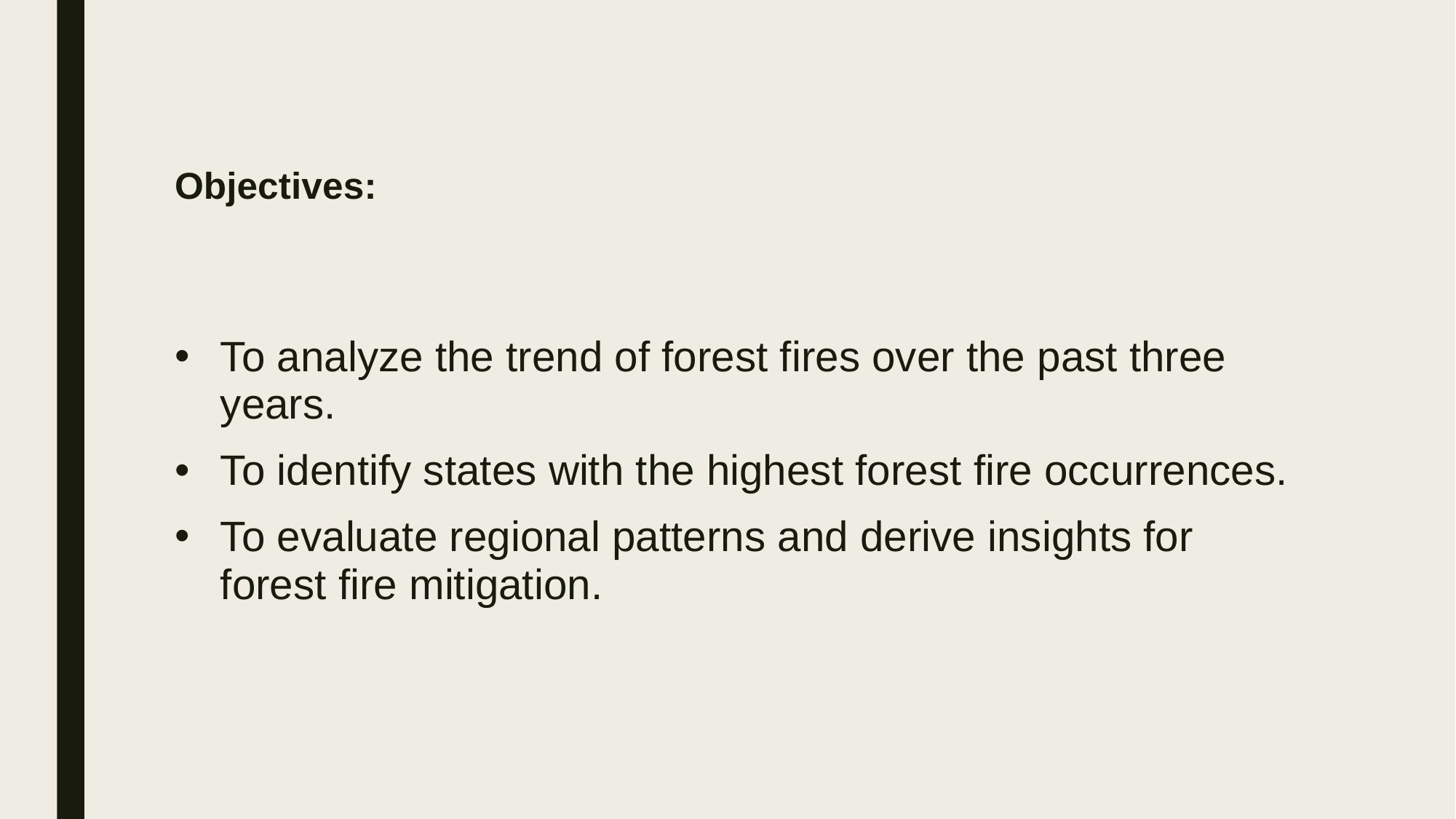

# Objectives:

To analyze the trend of forest fires over the past three years.
To identify states with the highest forest fire occurrences.
To evaluate regional patterns and derive insights for forest fire mitigation.